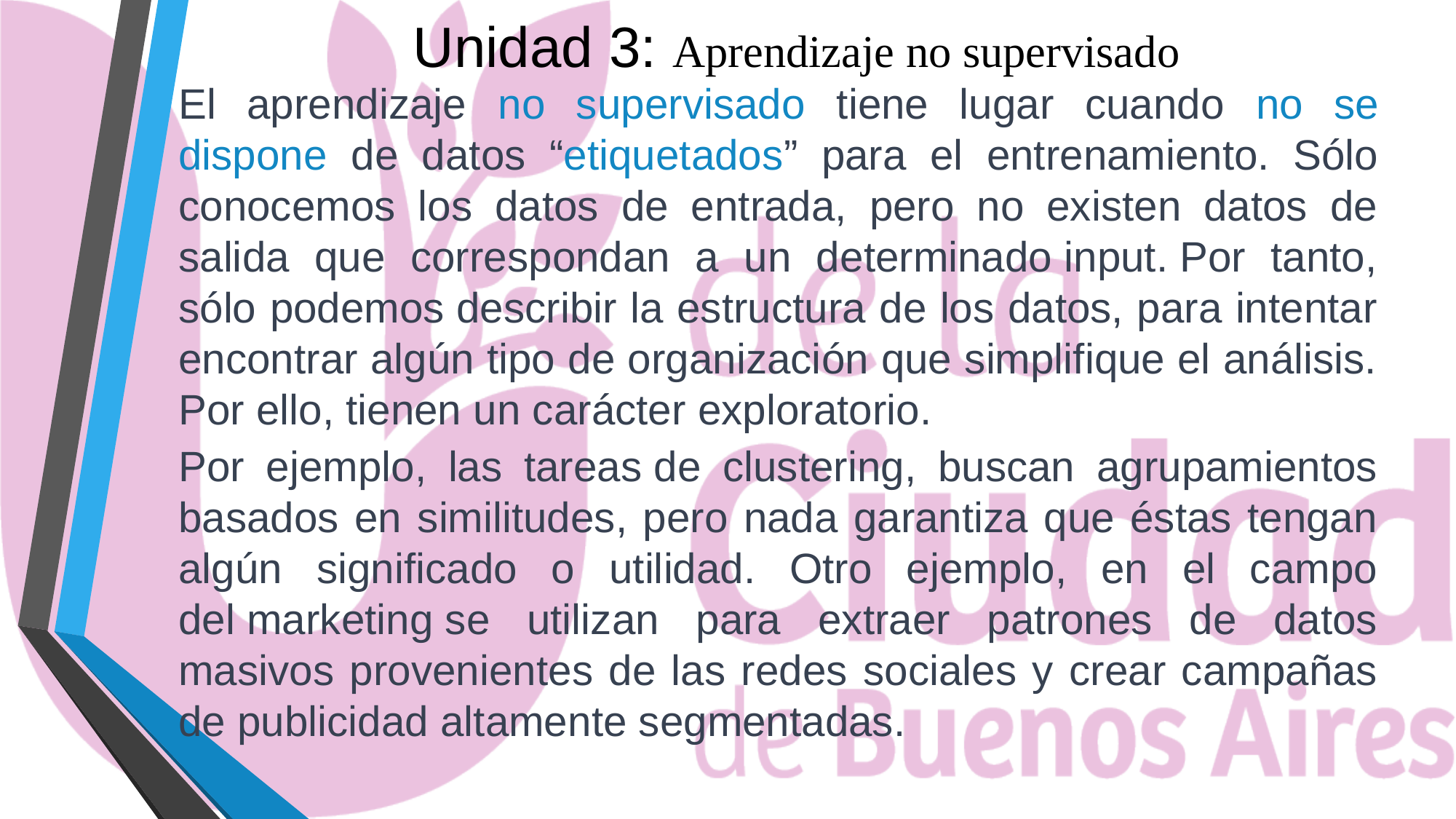

# Unidad 3: Aprendizaje no supervisado
El aprendizaje no supervisado tiene lugar cuando no se dispone de datos “etiquetados”  para el entrenamiento. Sólo conocemos los datos de entrada, pero no existen datos de salida que correspondan a un determinado input. Por tanto, sólo podemos describir la estructura de los datos, para intentar encontrar algún tipo de organización que simplifique el análisis. Por ello, tienen un carácter exploratorio.
Por ejemplo, las tareas de clustering, buscan agrupamientos basados en similitudes, pero nada garantiza que éstas tengan algún significado o utilidad. Otro ejemplo, en el campo del marketing se utilizan para extraer patrones de datos masivos provenientes de las redes sociales y crear campañas de publicidad altamente segmentadas.